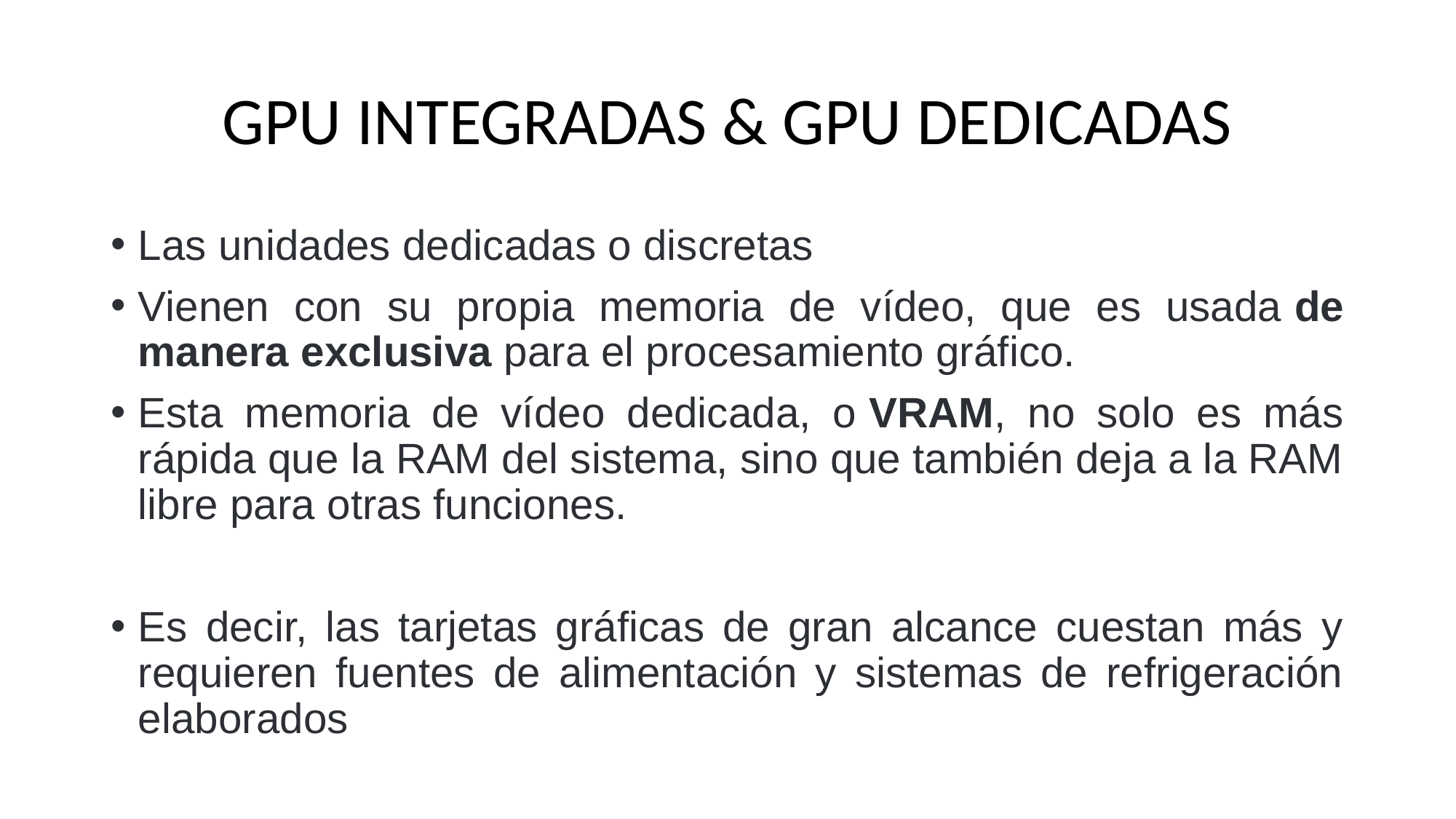

# GPU INTEGRADAS & GPU DEDICADAS
Las unidades dedicadas o discretas
Vienen con su propia memoria de vídeo, que es usada de manera exclusiva para el procesamiento gráfico.
Esta memoria de vídeo dedicada, o VRAM, no solo es más rápida que la RAM del sistema, sino que también deja a la RAM libre para otras funciones.

Es decir, las tarjetas gráficas de gran alcance cuestan más y requieren fuentes de alimentación y sistemas de refrigeración elaborados